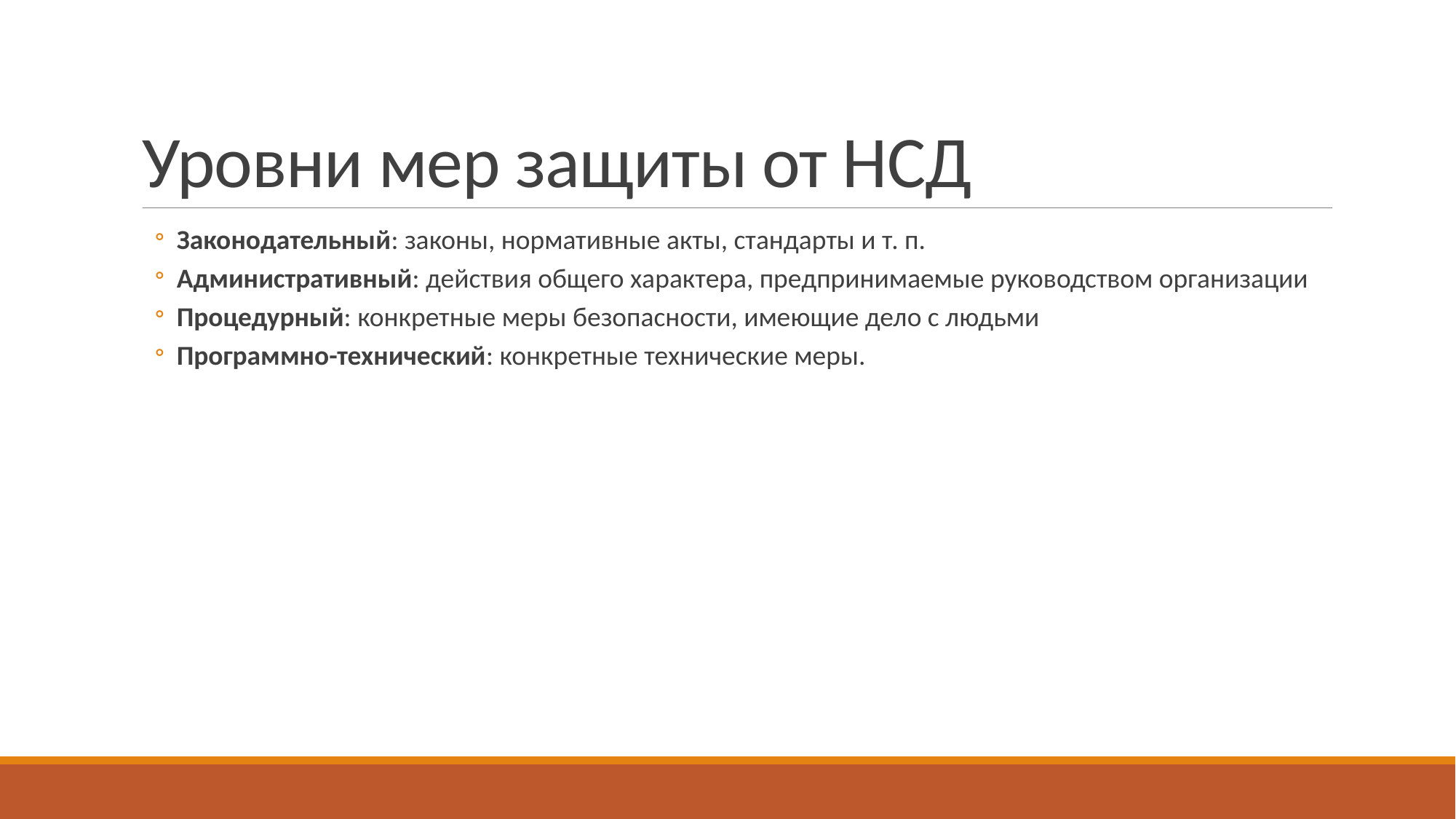

# Уровни мер защиты от НСД
Законодательный: законы, нормативные акты, стандарты и т. п.
Административный: действия общего характера, предпринимаемые руководством организации
Процедурный: конкретные меры безопасности, имеющие дело с людьми
Программно-технический: конкретные технические меры.